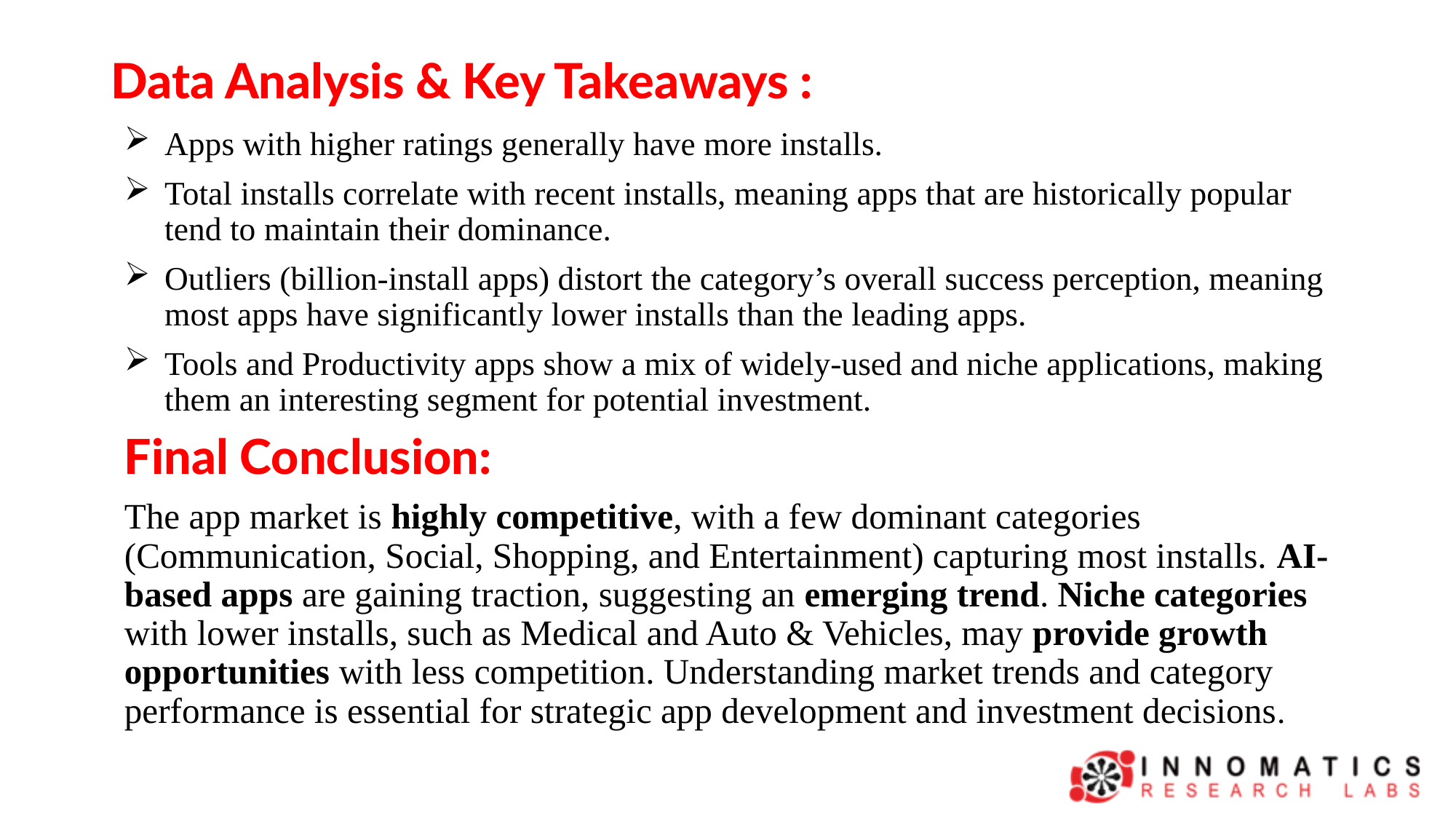

# Data Analysis & Key Takeaways :
Apps with higher ratings generally have more installs.
Total installs correlate with recent installs, meaning apps that are historically popular tend to maintain their dominance.
Outliers (billion-install apps) distort the category’s overall success perception, meaning most apps have significantly lower installs than the leading apps.
Tools and Productivity apps show a mix of widely-used and niche applications, making them an interesting segment for potential investment.
Final Conclusion:
The app market is highly competitive, with a few dominant categories (Communication, Social, Shopping, and Entertainment) capturing most installs. AI-based apps are gaining traction, suggesting an emerging trend. Niche categories with lower installs, such as Medical and Auto & Vehicles, may provide growth opportunities with less competition. Understanding market trends and category performance is essential for strategic app development and investment decisions.